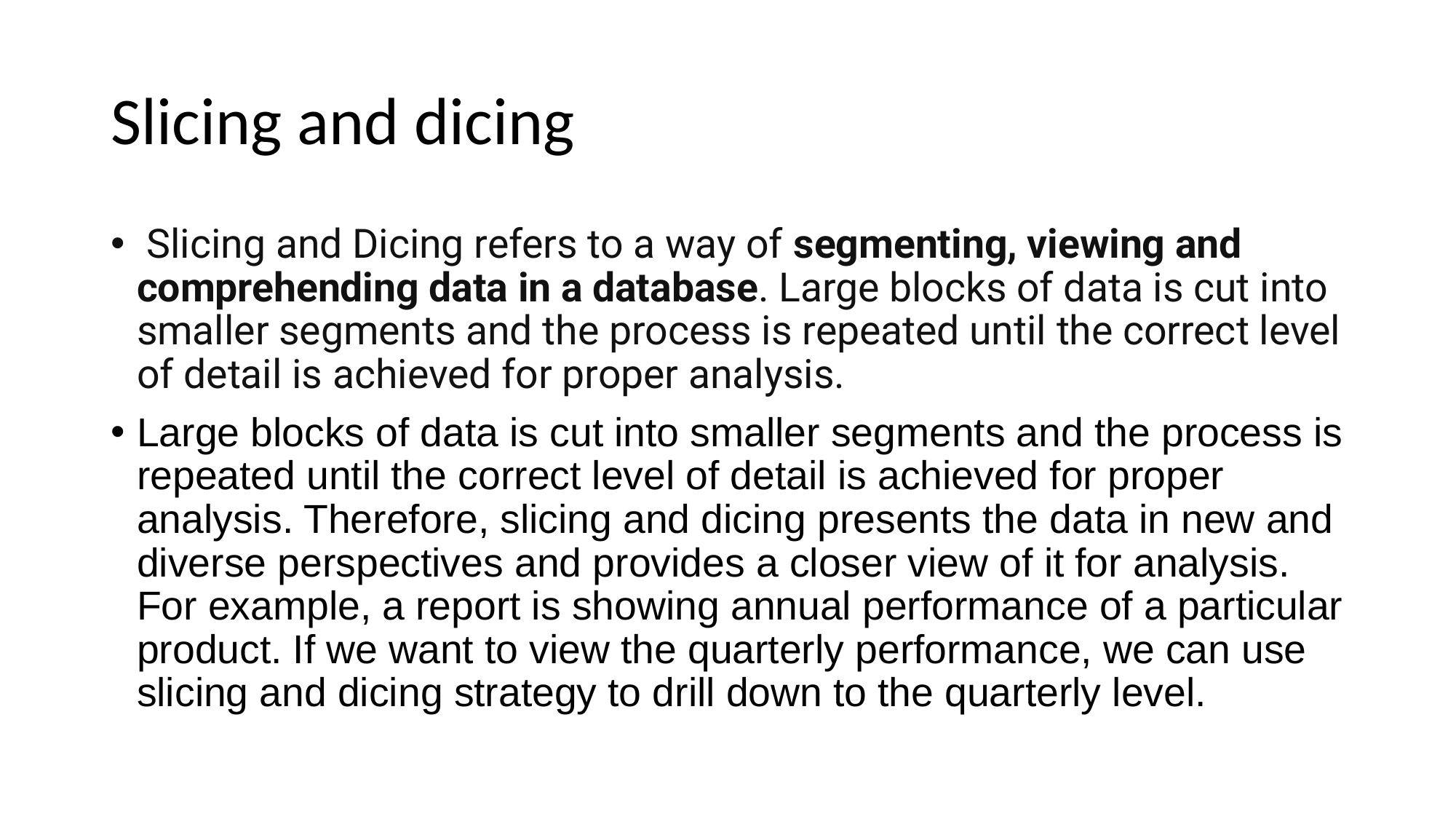

# Slicing and dicing
 Slicing and Dicing refers to a way of segmenting, viewing and comprehending data in a database. Large blocks of data is cut into smaller segments and the process is repeated until the correct level of detail is achieved for proper analysis.
Large blocks of data is cut into smaller segments and the process is repeated until the correct level of detail is achieved for proper analysis. Therefore, slicing and dicing presents the data in new and diverse perspectives and provides a closer view of it for analysis. For example, a report is showing annual performance of a particular product. If we want to view the quarterly performance, we can use slicing and dicing strategy to drill down to the quarterly level.